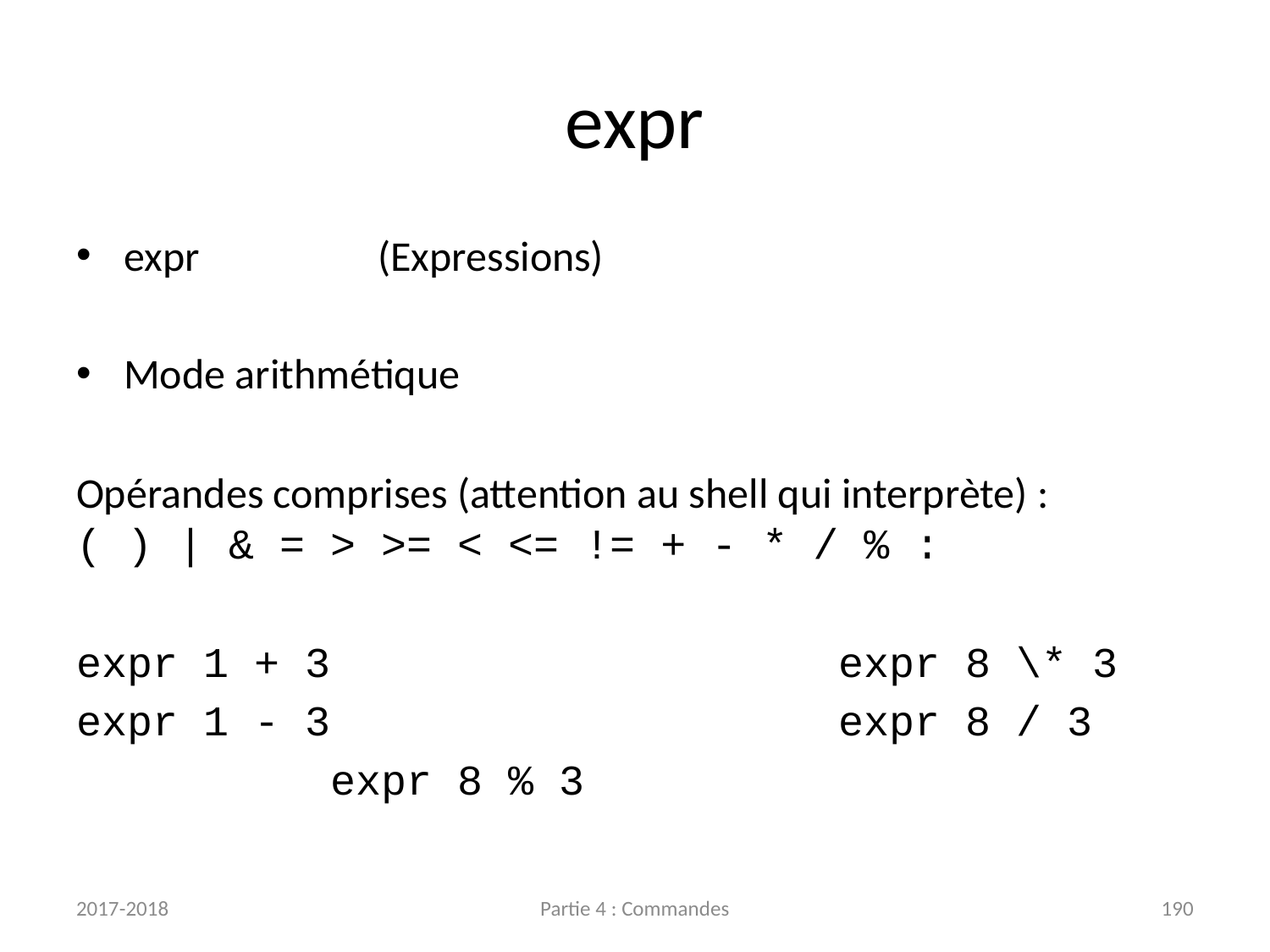

# expr
expr		(Expressions)

Mode arithmétique

Opérandes comprises (attention au shell qui interprète) :
( ) | & = > >= < <= != + - * / % :

expr 1 + 3				expr 8 \* 3
expr 1 - 3				expr 8 / 3
		expr 8 % 3
2017-2018
Partie 4 : Commandes
190